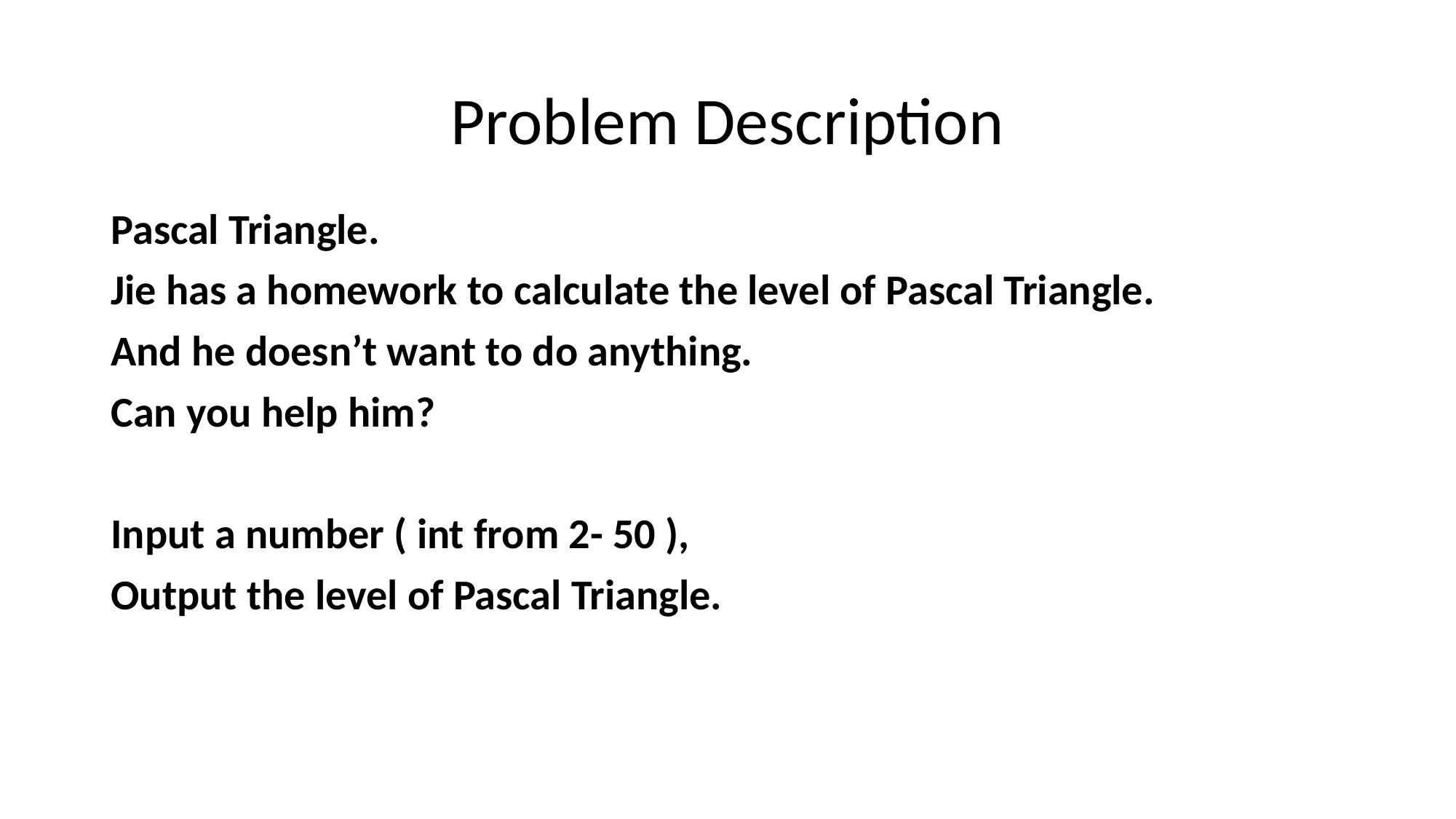

# Problem Description
Pascal Triangle.
Jie has a homework to calculate the level of Pascal Triangle.
And he doesn’t want to do anything.
Can you help him?

Input a number ( int from 2- 50 ),
Output the level of Pascal Triangle.